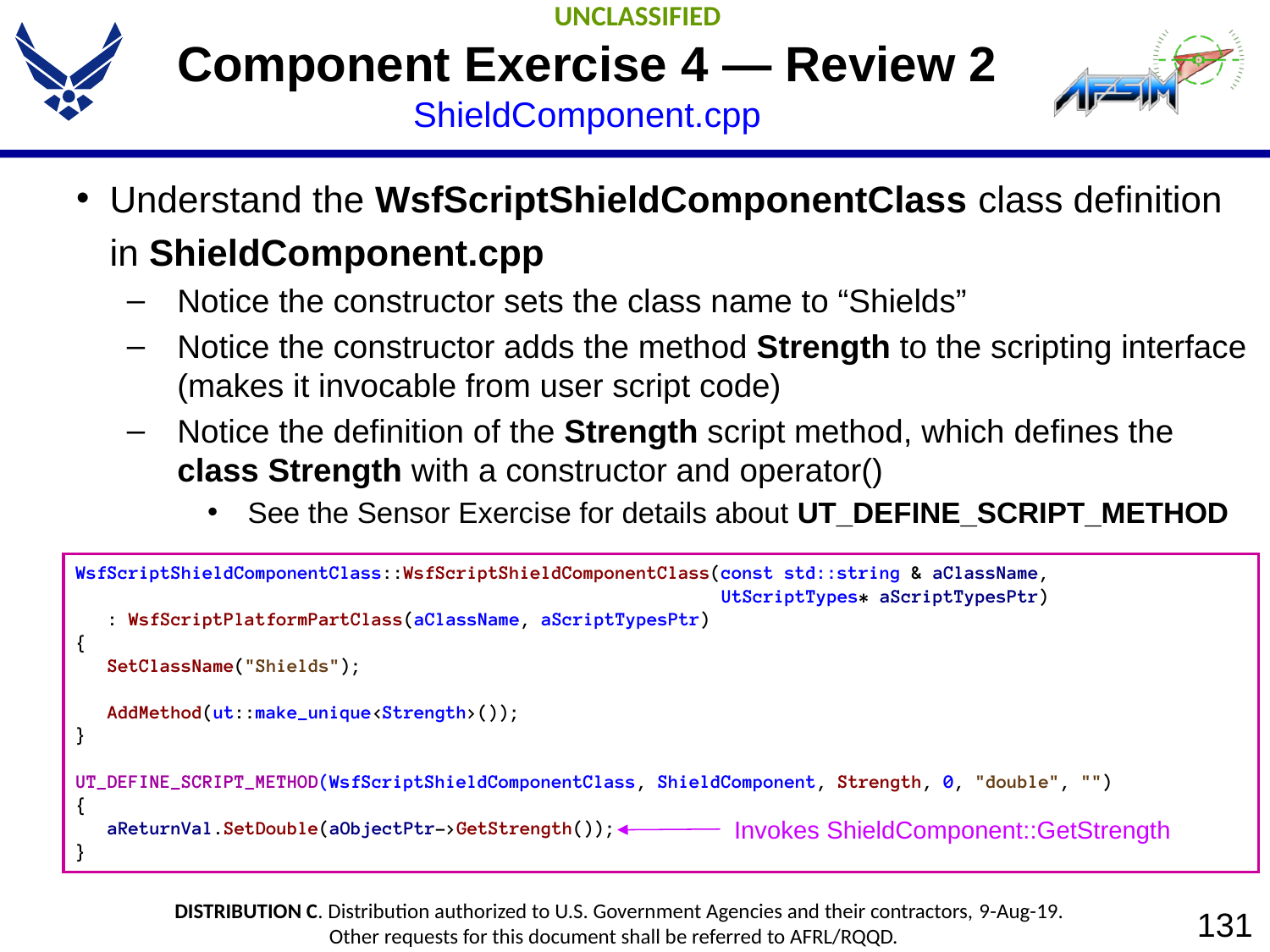

# Component Exercise 4 — Review 2 ShieldComponent.cpp
Understand the WsfScriptShieldComponentClass class definition in ShieldComponent.cpp
Notice the constructor sets the class name to “Shields”
Notice the constructor adds the method Strength to the scripting interface (makes it invocable from user script code)
Notice the definition of the Strength script method, which defines the class Strength with a constructor and operator()
See the Sensor Exercise for details about UT_DEFINE_SCRIPT_METHOD

WsfScriptShieldComponentClass::WsfScriptShieldComponentClass(const std::string & aClassName,
                                                             UtScriptTypes* aScriptTypesPtr)
   : WsfScriptPlatformPartClass(aClassName, aScriptTypesPtr)
{
   SetClassName("Shields");

   AddMethod(ut::make_unique<Strength>());
}

UT_DEFINE_SCRIPT_METHOD(WsfScriptShieldComponentClass, ShieldComponent, Strength, 0, "double", "")
{
   aReturnVal.SetDouble(aObjectPtr->GetStrength());
}
Invokes ShieldComponent::GetStrength